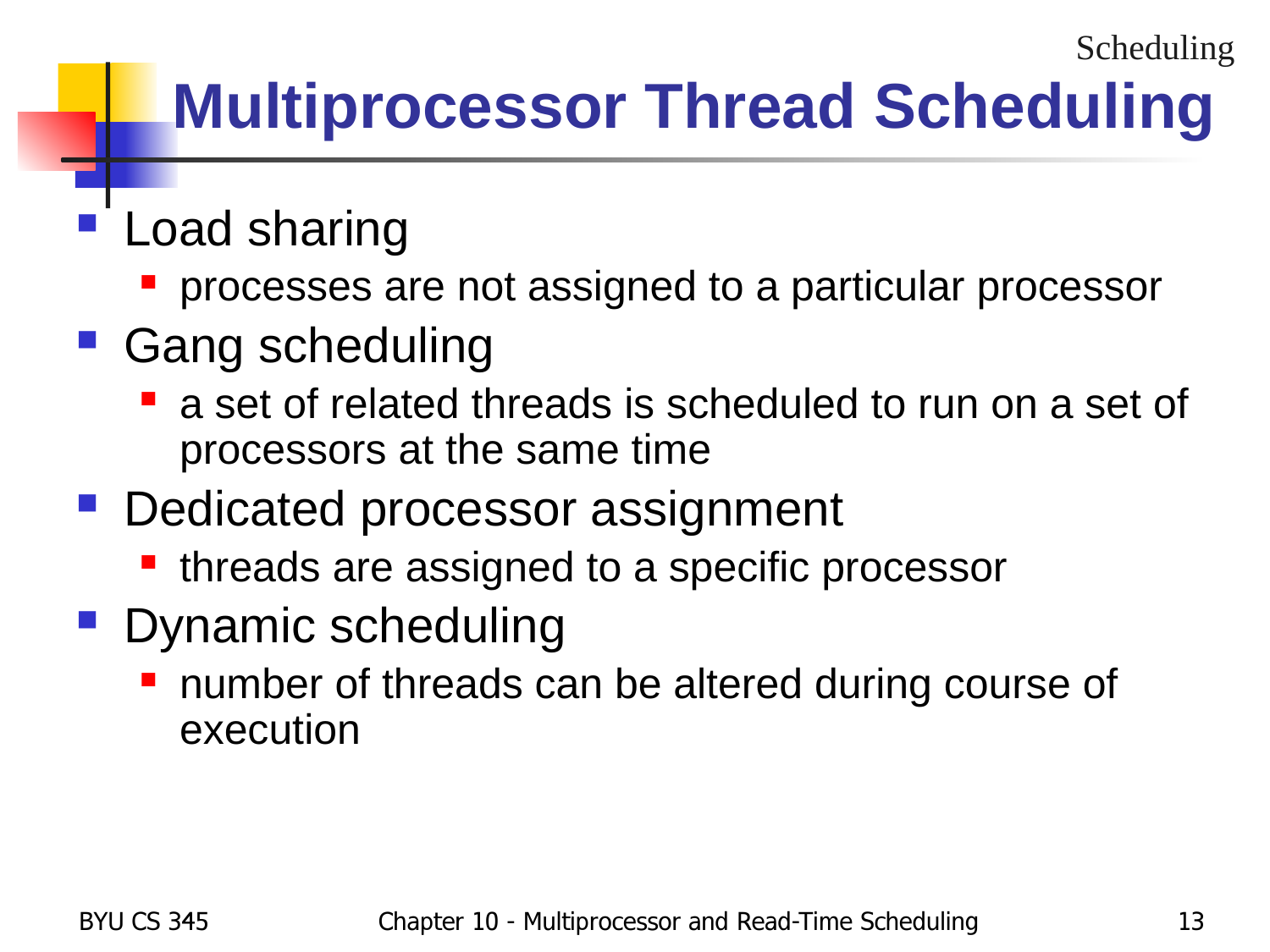

Load sharing
processes are not assigned to a particular processor
Gang scheduling
a set of related threads is scheduled to run on a set of processors at the same time
Dedicated processor assignment
threads are assigned to a specific processor
Dynamic scheduling
number of threads can be altered during course of execution
Scheduling
Multiprocessor Thread Scheduling
BYU CS 345
Chapter 10 - Multiprocessor and Read-Time Scheduling
13